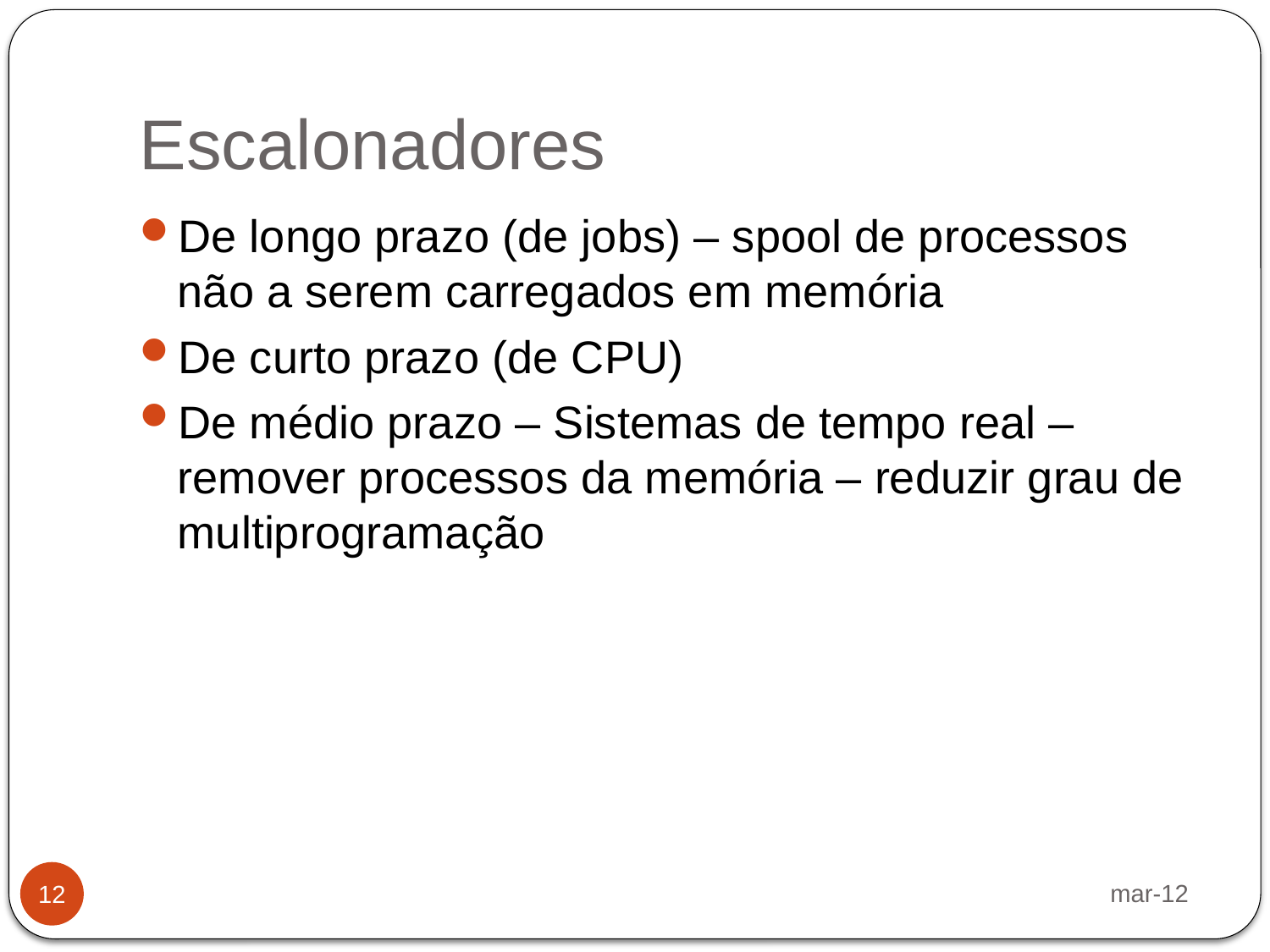

# Escalonadores
De longo prazo (de jobs) – spool de processos não a serem carregados em memória
De curto prazo (de CPU)
De médio prazo – Sistemas de tempo real – remover processos da memória – reduzir grau de multiprogramação
mar-12
12